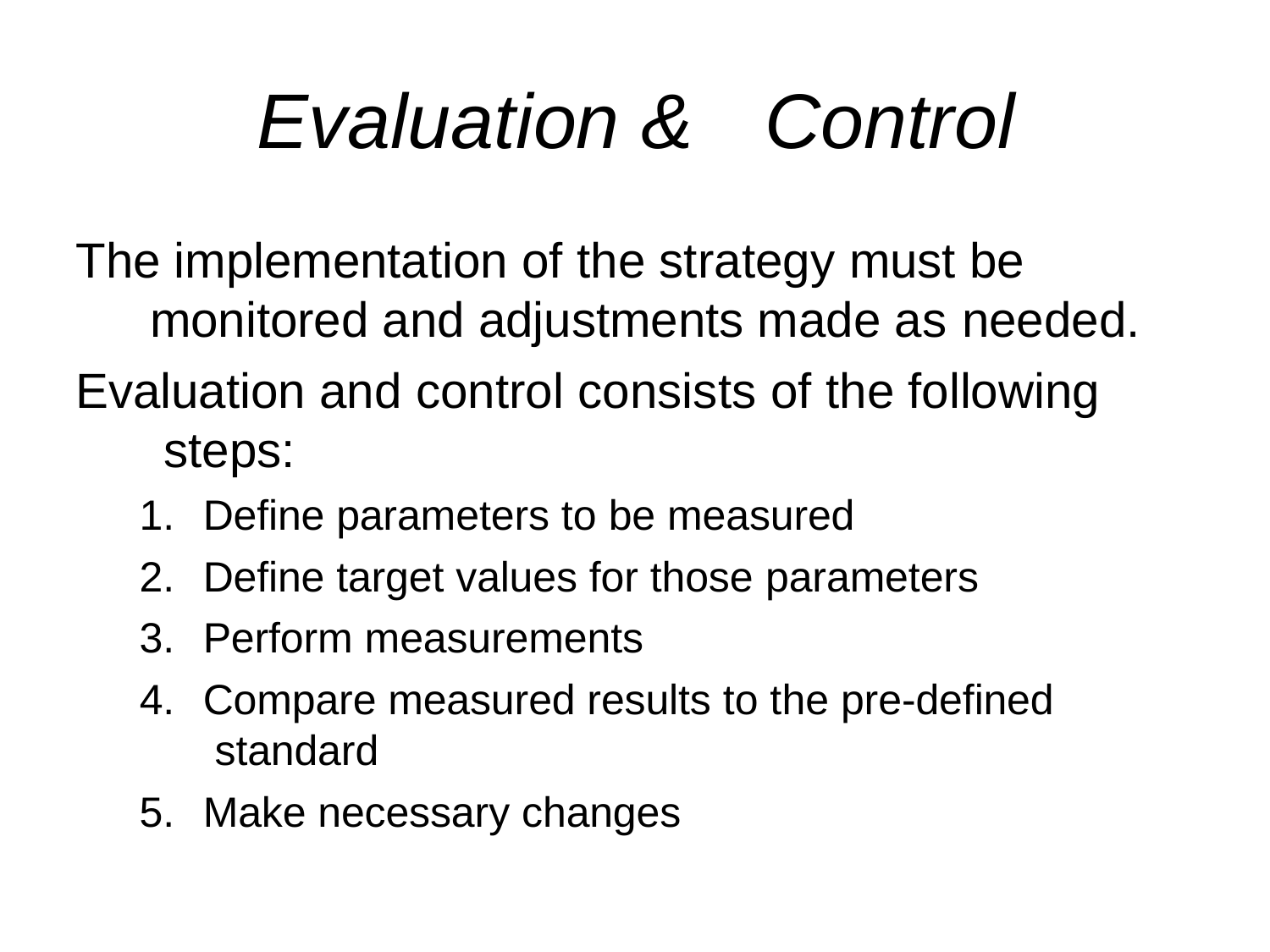

Evaluation &	Control
The implementation of the strategy must be  monitored and adjustments made as needed.
Evaluation and control consists of the following  steps:
Define parameters to be measured
Define target values for those parameters
Perform measurements
Compare measured results to the pre-defined  standard
Make necessary changes